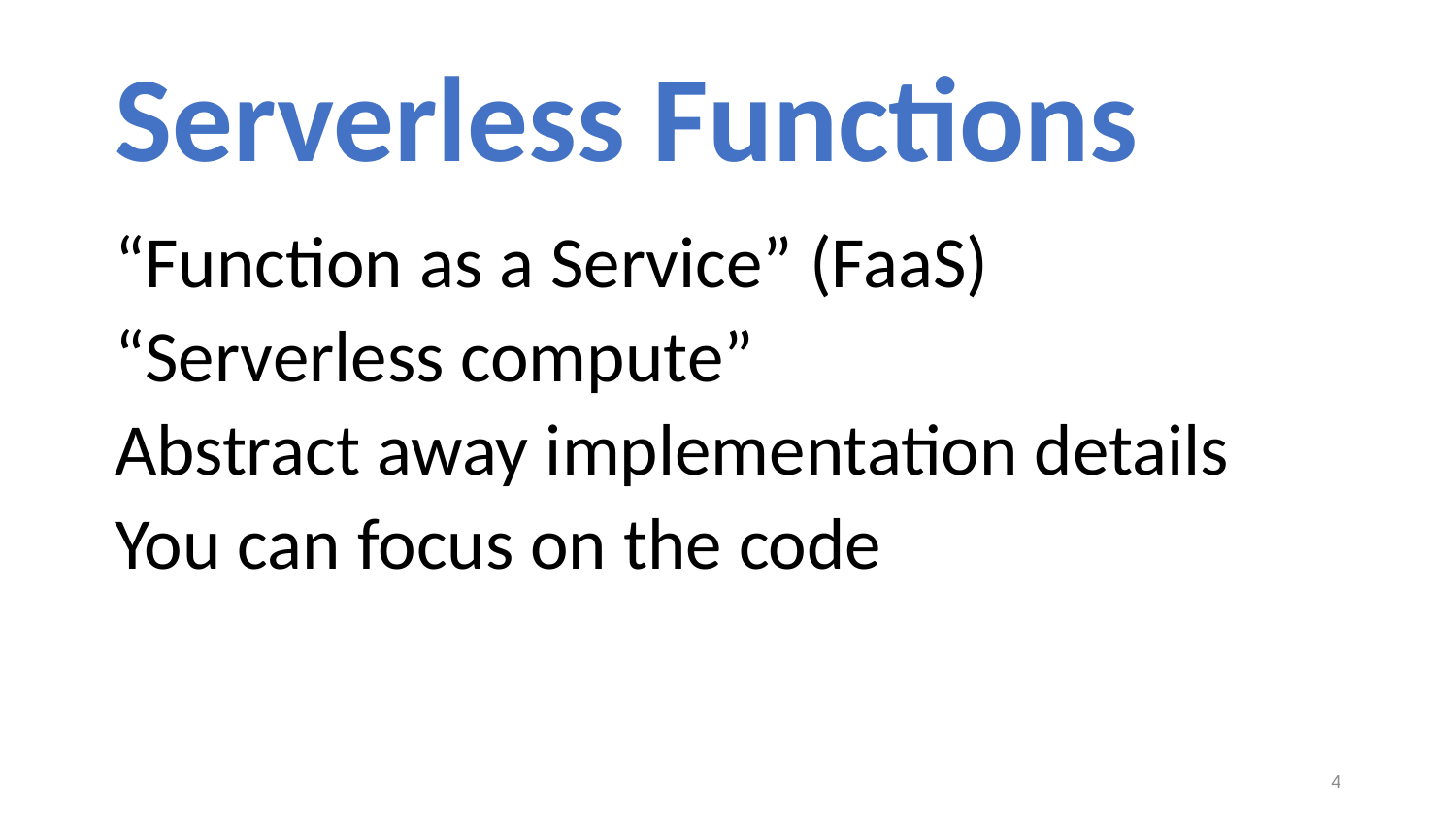

# Serverless Functions
“Function as a Service” (FaaS)
“Serverless compute”
Abstract away implementation details
You can focus on the code
4